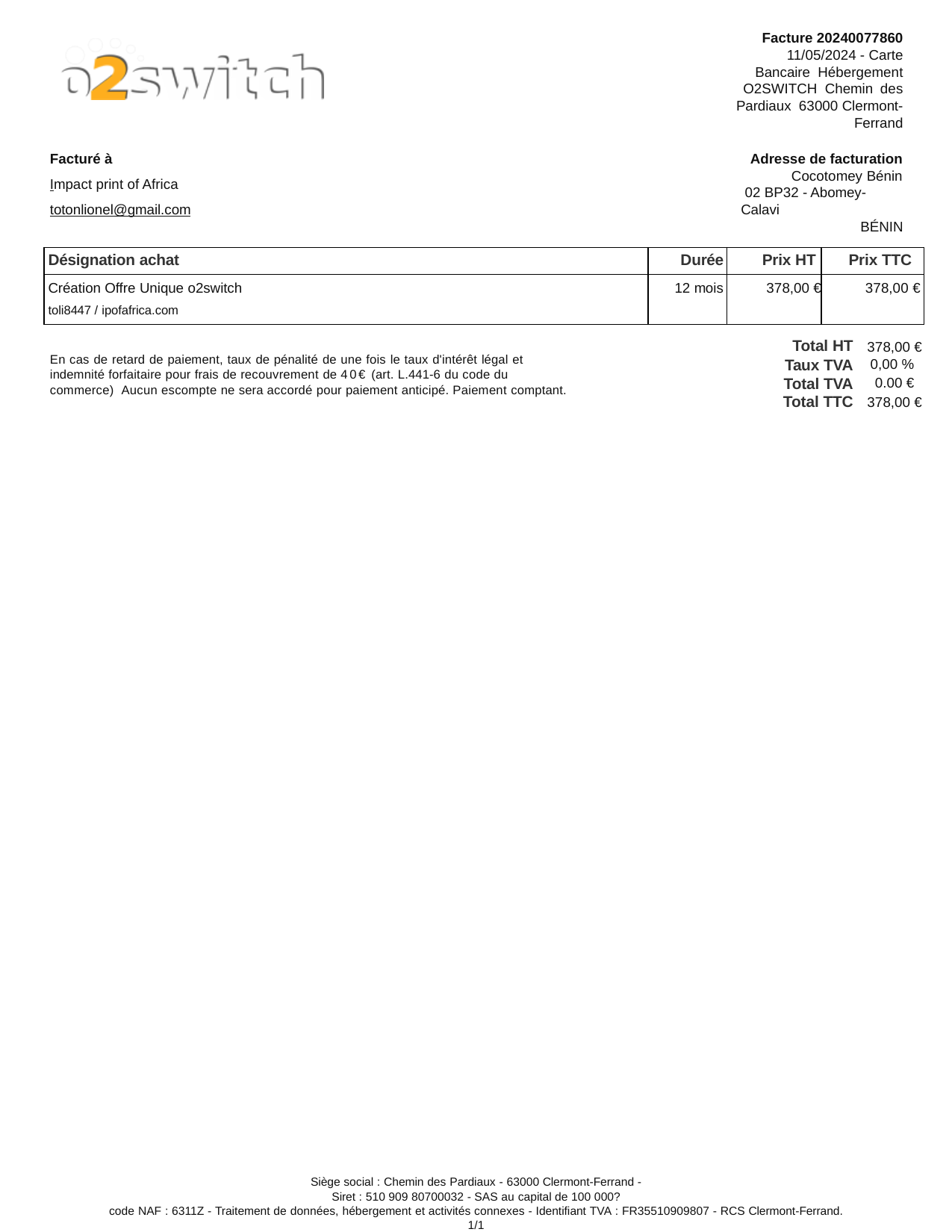

Facture 20240077860  11/05/2024 - Carte Bancaire  Hébergement O2SWITCH  Chemin des Pardiaux  63000 Clermont-Ferrand
Facturé à
Impact print of Africa
totonlionel@gmail.com
Adresse de facturation
Cocotomey Bénin  02 BP32 - Abomey-Calavi
BÉNIN
| Désignation achat | Durée | Prix HT | Prix TTC |
| --- | --- | --- | --- |
| Création Offre Unique o2switch toli8447 / ipofafrica.com | 12 mois | 378,00 € | 378,00 € |
| Total HT | 378,00 € |
| --- | --- |
| Taux TVA | 0,00 % |
| Total TVA | 0.00 € |
| Total TTC | 378,00 € |
En cas de retard de paiement, taux de pénalité de une fois le taux d'intérêt légal et  indemnité forfaitaire pour frais de recouvrement de 40€ (art. L.441-6 du code du commerce)  Aucun escompte ne sera accordé pour paiement anticipé. Paiement comptant.
Siège social : Chemin des Pardiaux - 63000 Clermont-Ferrand -
Siret : 510 909 80700032 - SAS au capital de 100 000?
code NAF : 6311Z - Traitement de données, hébergement et activités connexes - Identifiant TVA : FR35510909807 - RCS Clermont-Ferrand. 1/1